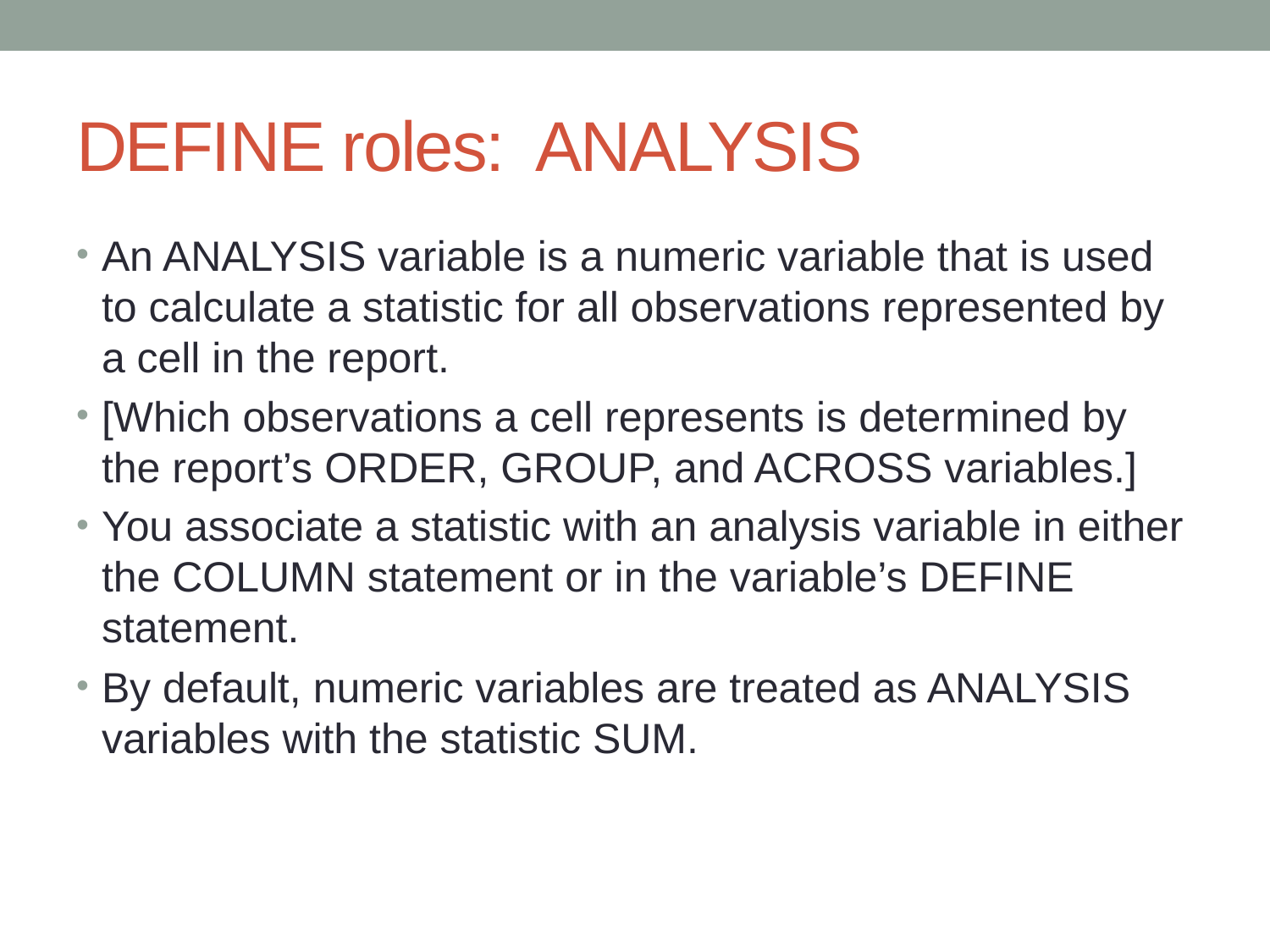

# DEFINE roles:  ANALYSIS
An ANALYSIS variable is a numeric variable that is used to calculate a statistic for all observations represented by a cell in the report.
[Which observations a cell represents is determined by the report’s ORDER, GROUP, and ACROSS variables.]
You associate a statistic with an analysis variable in either the COLUMN statement or in the variable’s DEFINE statement.
By default, numeric variables are treated as ANALYSIS variables with the statistic SUM.